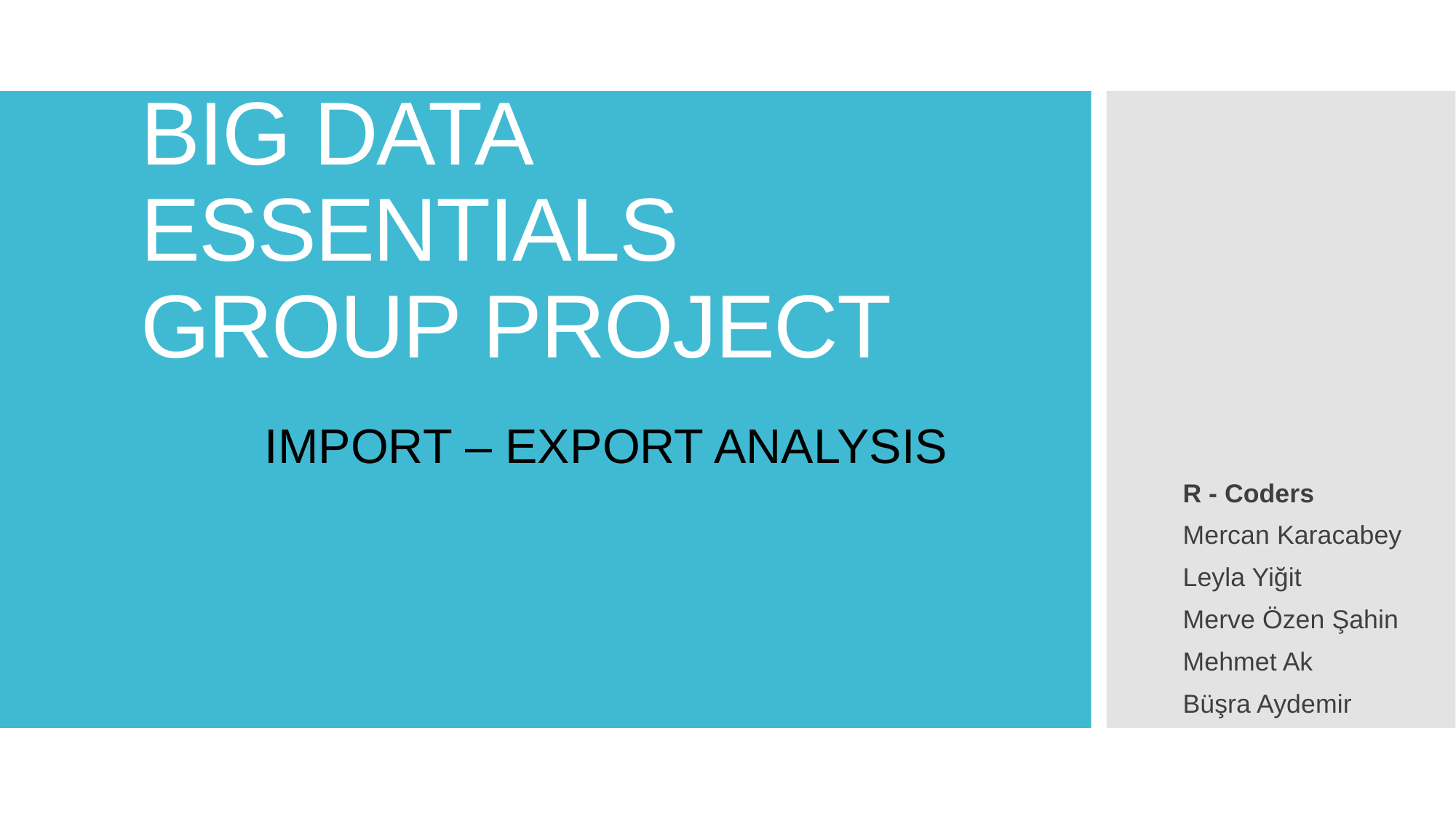

# BIG DATA ESSENTIALS	GROUP PROJECT
IMPORT – EXPORT ANALYSIS
R - Coders
Mercan Karacabey
Leyla Yiğit
Merve Özen Şahin
Mehmet Ak
Büşra Aydemir